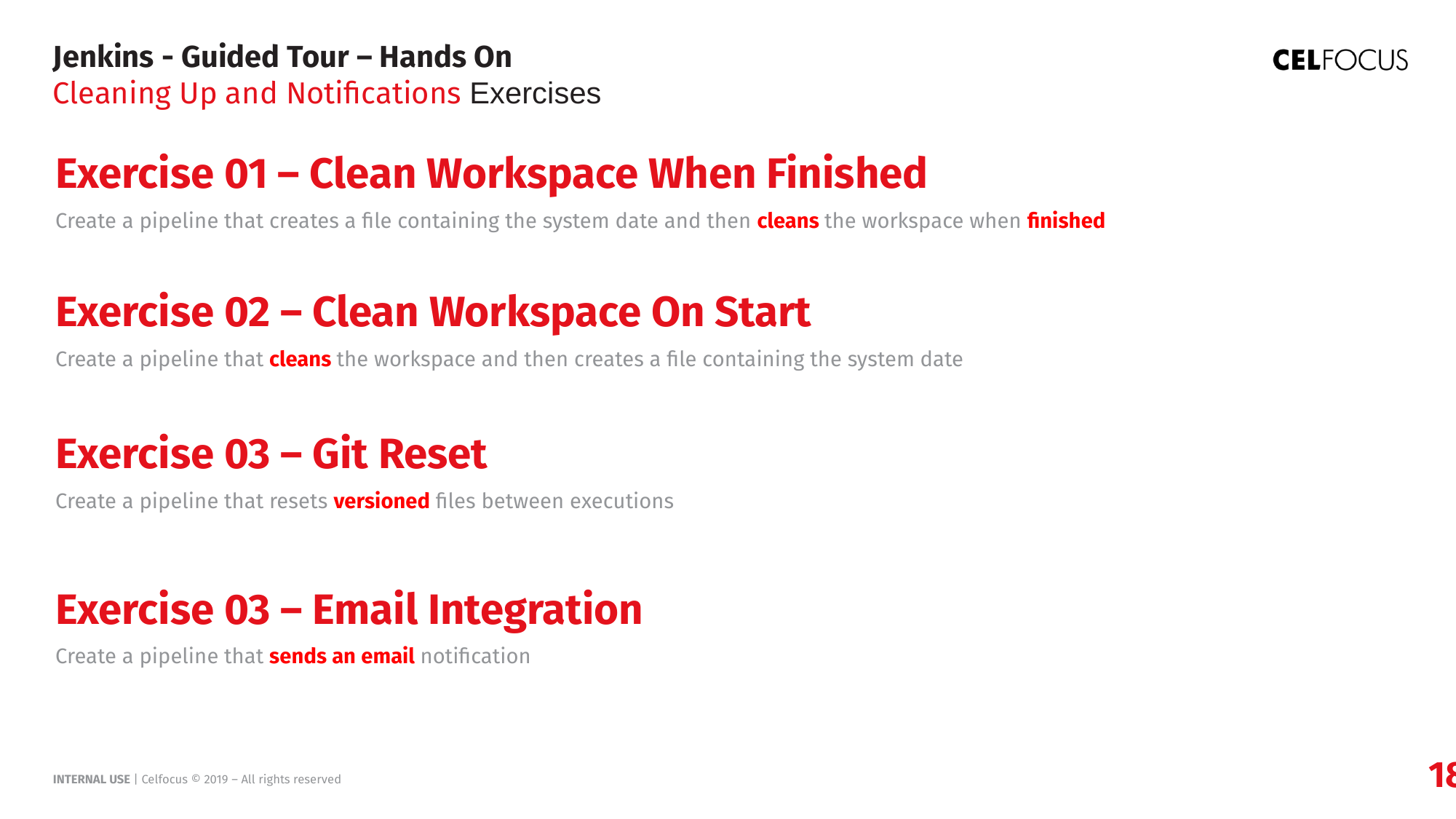

Jenkins - Guided Tour – Hands On
Cleaning Up and Notifications Exercises
Exercise 01 – Clean Workspace When Finished
Create a pipeline that creates a file containing the system date and then cleans the workspace when finished

Exercise 02 – Clean Workspace On Start
Create a pipeline that cleans the workspace and then creates a file containing the system date
Exercise 03 – Git Reset
Create a pipeline that resets versioned files between executions

Exercise 03 – Email Integration
Create a pipeline that sends an email notification